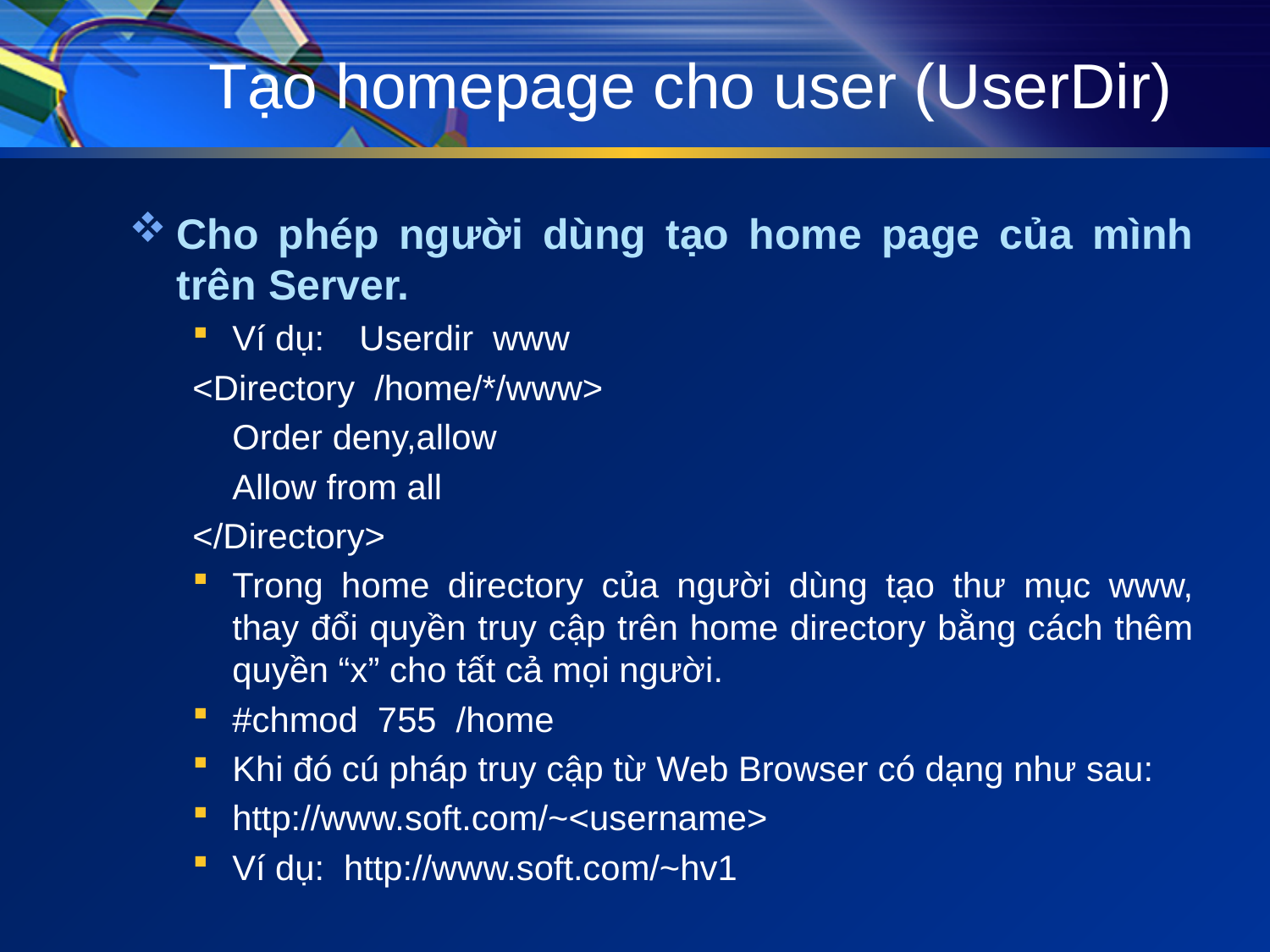

# Tạo homepage cho user (UserDir)
Cho phép người dùng tạo home page của mình trên Server.
Ví dụ: 	Userdir  www
<Directory  /home/*/www>
	Order deny,allow
	Allow from all
</Directory>
Trong home directory của người dùng tạo thư mục www, thay đổi quyền truy cập trên home directory bằng cách thêm quyền “x” cho tất cả mọi người.
#chmod  755  /home
Khi đó cú pháp truy cập từ Web Browser có dạng như sau:
http://www.soft.com/~<username>
Ví dụ:  http://www.soft.com/~hv1